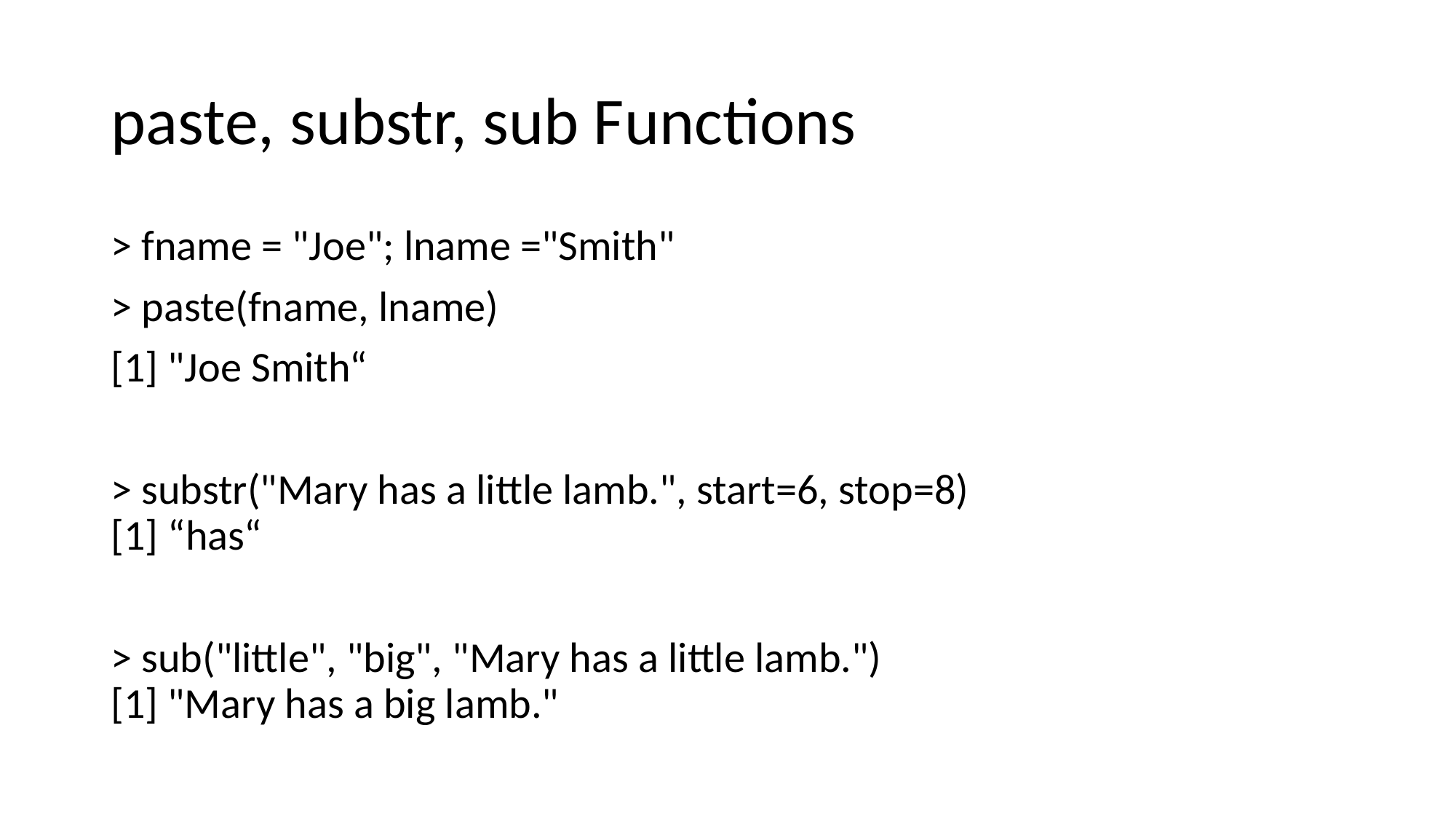

# paste, substr, sub Functions
> fname = "Joe"; lname ="Smith"
> paste(fname, lname)
[1] "Joe Smith“

> substr("Mary has a little lamb.", start=6, stop=8) 
[1] “has“

> sub("little", "big", "Mary has a little lamb.") 
[1] "Mary has a big lamb."